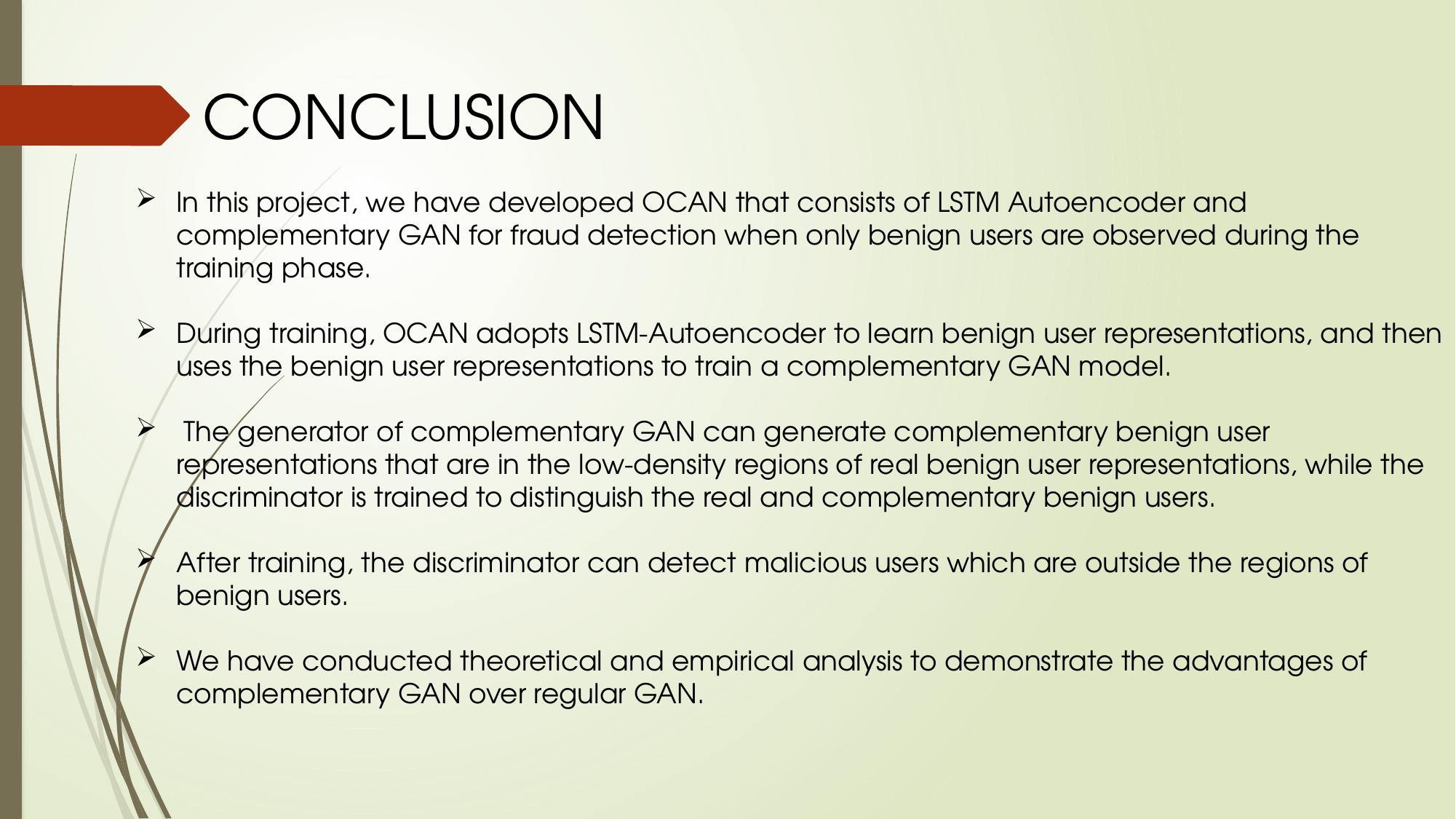

CONCLUSION
In this project, we have developed OCAN that consists of LSTM Autoencoder and complementary GAN for fraud detection when only benign users are observed during the training phase.

During training, OCAN adopts LSTM-Autoencoder to learn benign user representations, and then uses the benign user representations to train a complementary GAN model.

 The generator of complementary GAN can generate complementary benign user representations that are in the low-density regions of real benign user representations, while the discriminator is trained to distinguish the real and complementary benign users.

After training, the discriminator can detect malicious users which are outside the regions of benign users.

We have conducted theoretical and empirical analysis to demonstrate the advantages of complementary GAN over regular GAN.